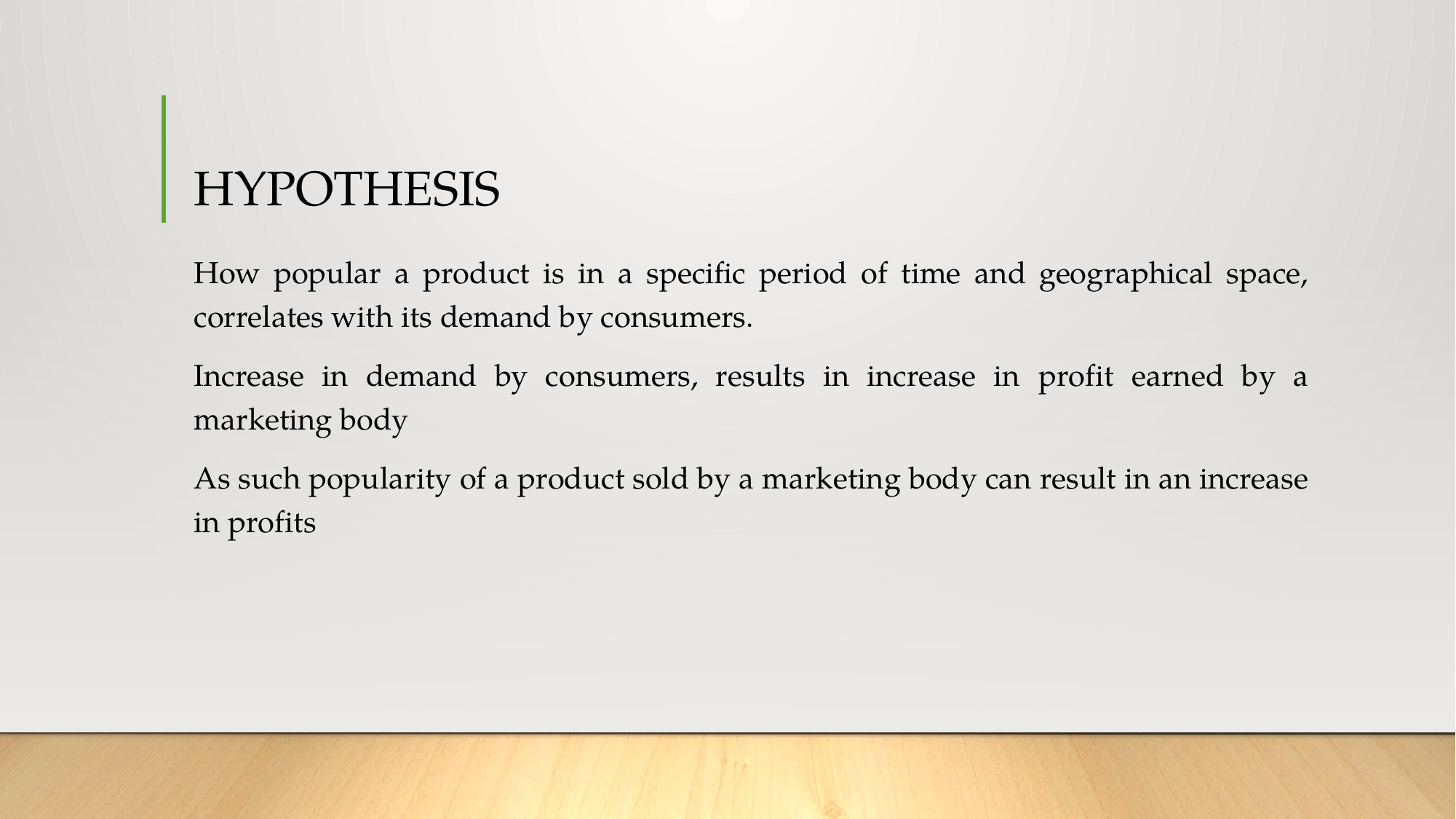

# HYPOTHESIS
How popular a product is in a specific period of time and geographical space, correlates with its demand by consumers.
Increase in demand by consumers, results in increase in profit earned by a marketing body
As such popularity of a product sold by a marketing body can result in an increase in profits